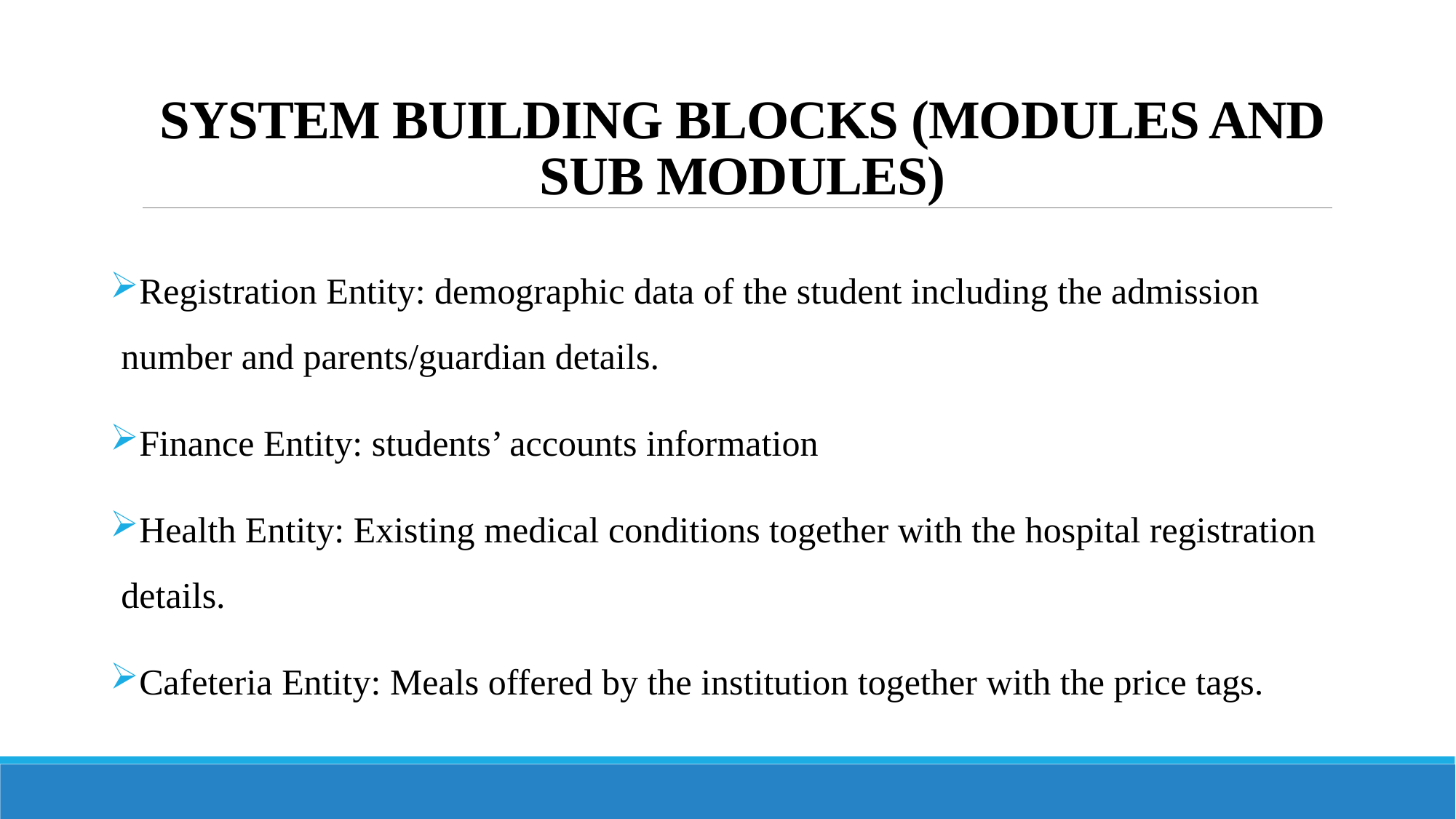

# SYSTEM BUILDING BLOCKS (MODULES AND SUB MODULES)
Registration Entity: demographic data of the student including the admission number and parents/guardian details.
Finance Entity: students’ accounts information
Health Entity: Existing medical conditions together with the hospital registration details.
Cafeteria Entity: Meals offered by the institution together with the price tags.